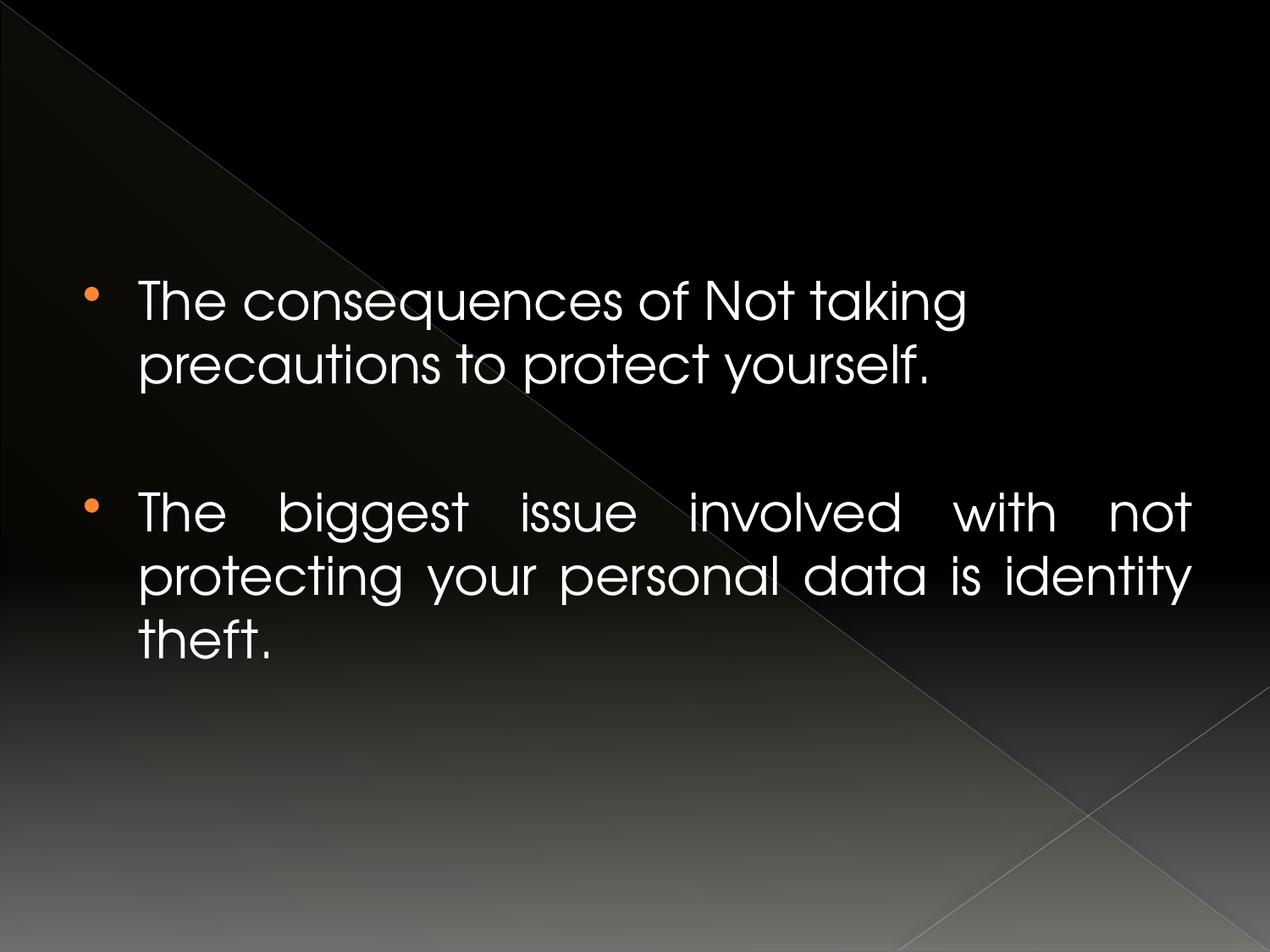

The consequences of Not taking precautions to protect yourself.

The biggest issue involved with not protecting your personal data is identity theft.